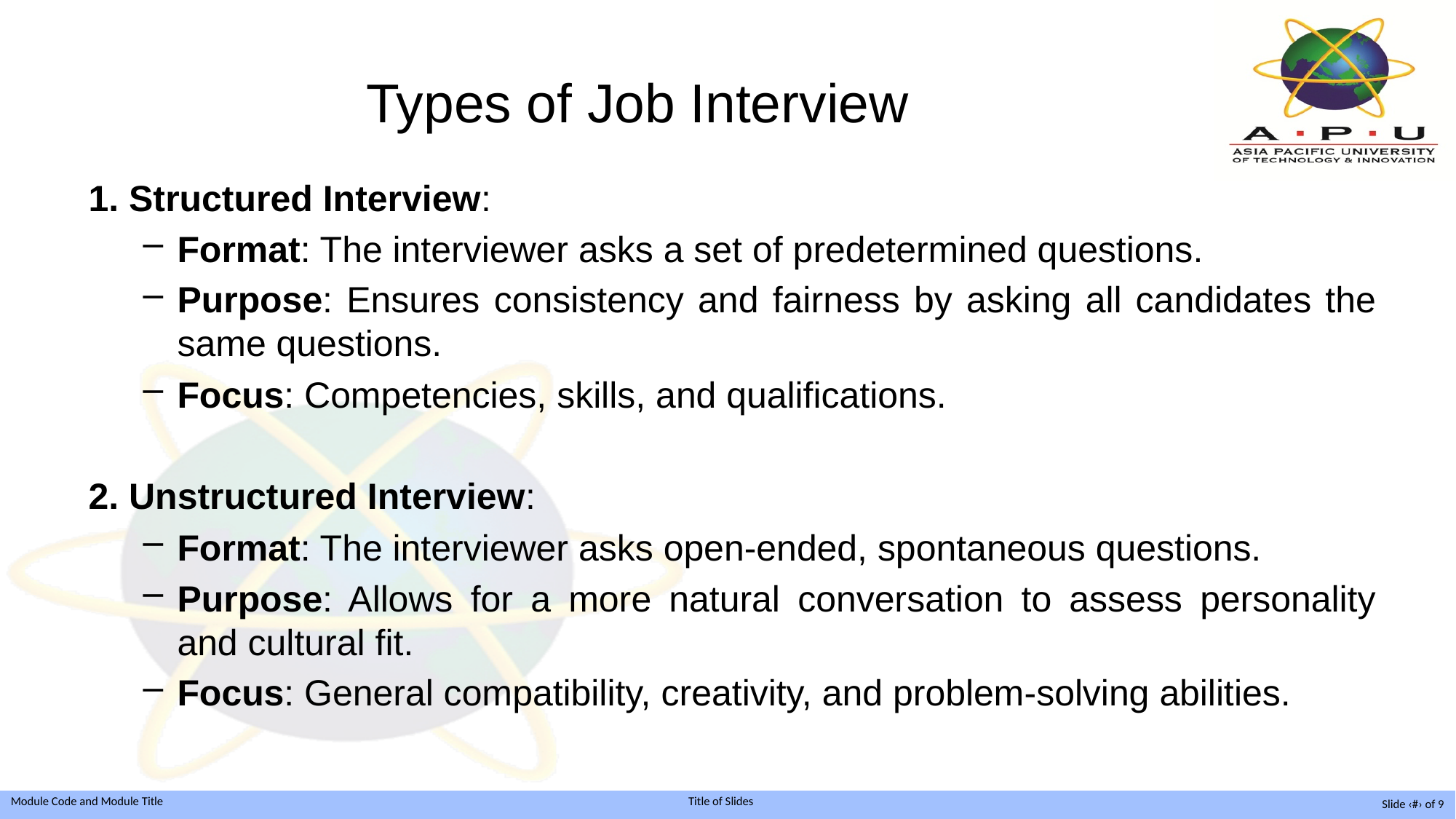

# Types of Job Interview
1. Structured Interview:
Format: The interviewer asks a set of predetermined questions.
Purpose: Ensures consistency and fairness by asking all candidates the same questions.
Focus: Competencies, skills, and qualifications.

2. Unstructured Interview:
Format: The interviewer asks open-ended, spontaneous questions.
Purpose: Allows for a more natural conversation to assess personality and cultural fit.
Focus: General compatibility, creativity, and problem-solving abilities.

Slide ‹#› of 9